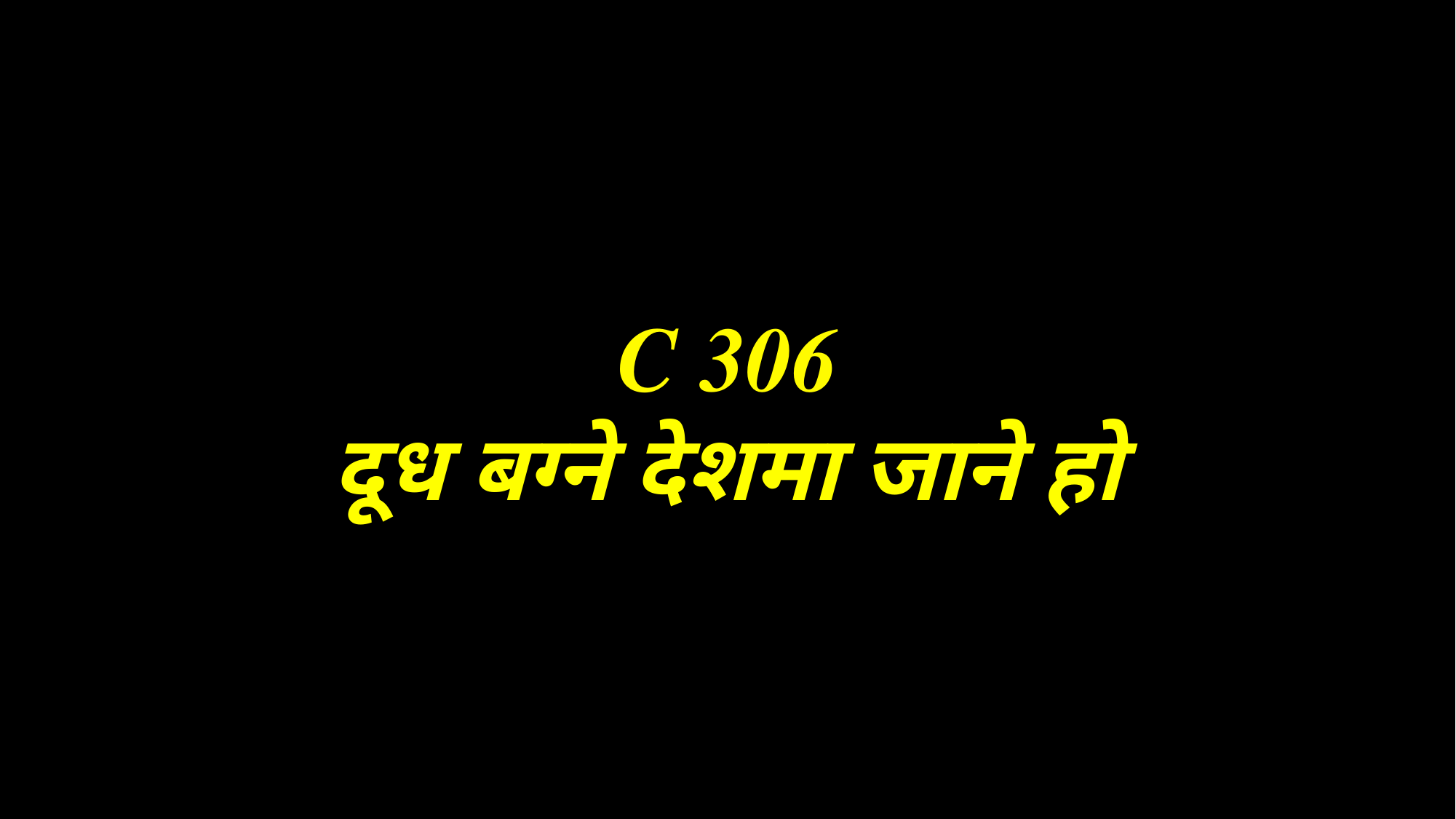

C 306
दूध बग्‍‌ने देशमा जाने हो